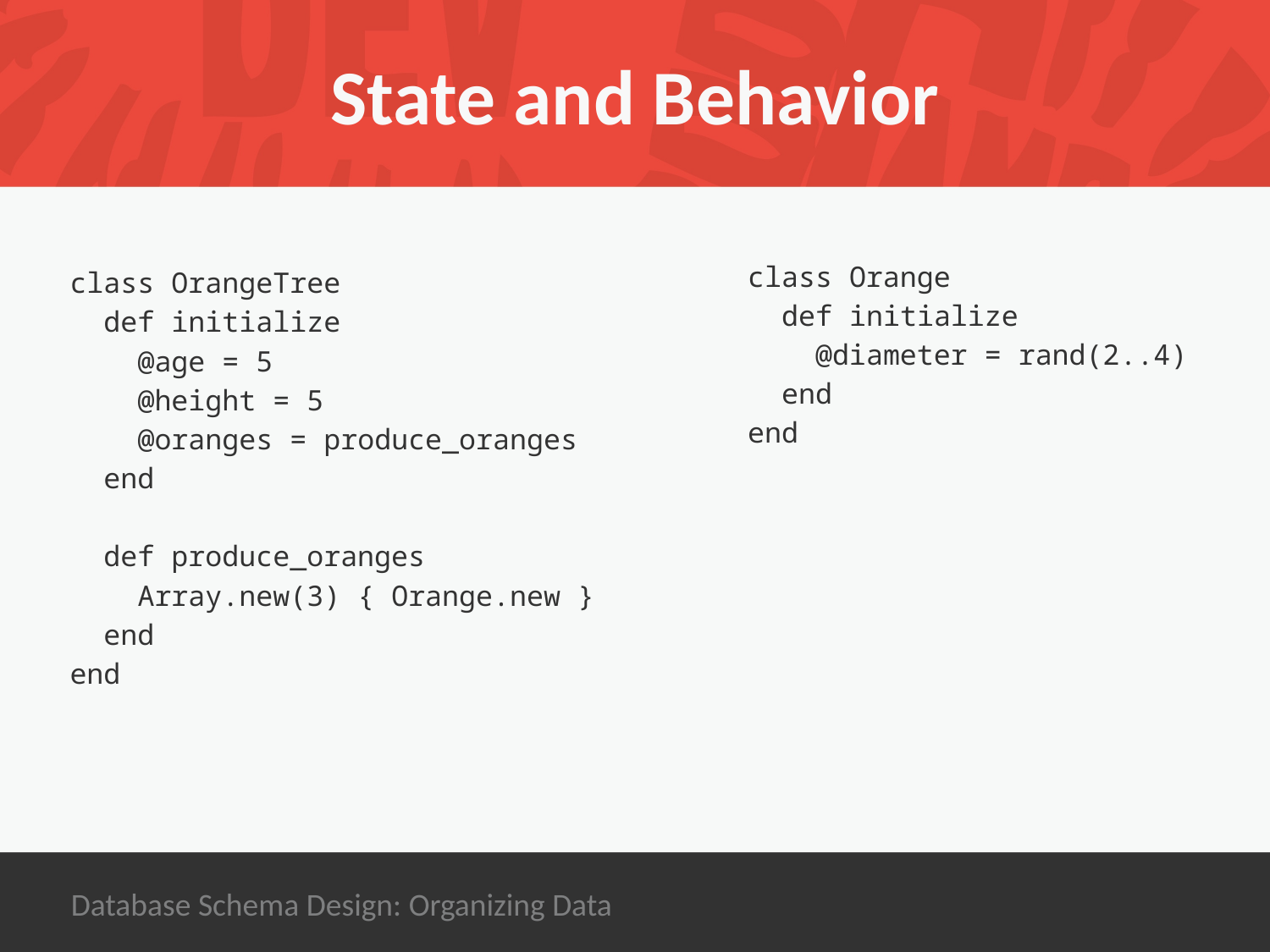

# State and Behavior
class OrangeTree
  def initialize
    @age = 5
    @height = 5
    @oranges = produce_oranges
  end

  def produce_oranges
    Array.new(3) { Orange.new }
  end
end
class Orange
  def initialize
    @diameter = rand(2..4)
  end
end
Database Schema Design: Organizing Data